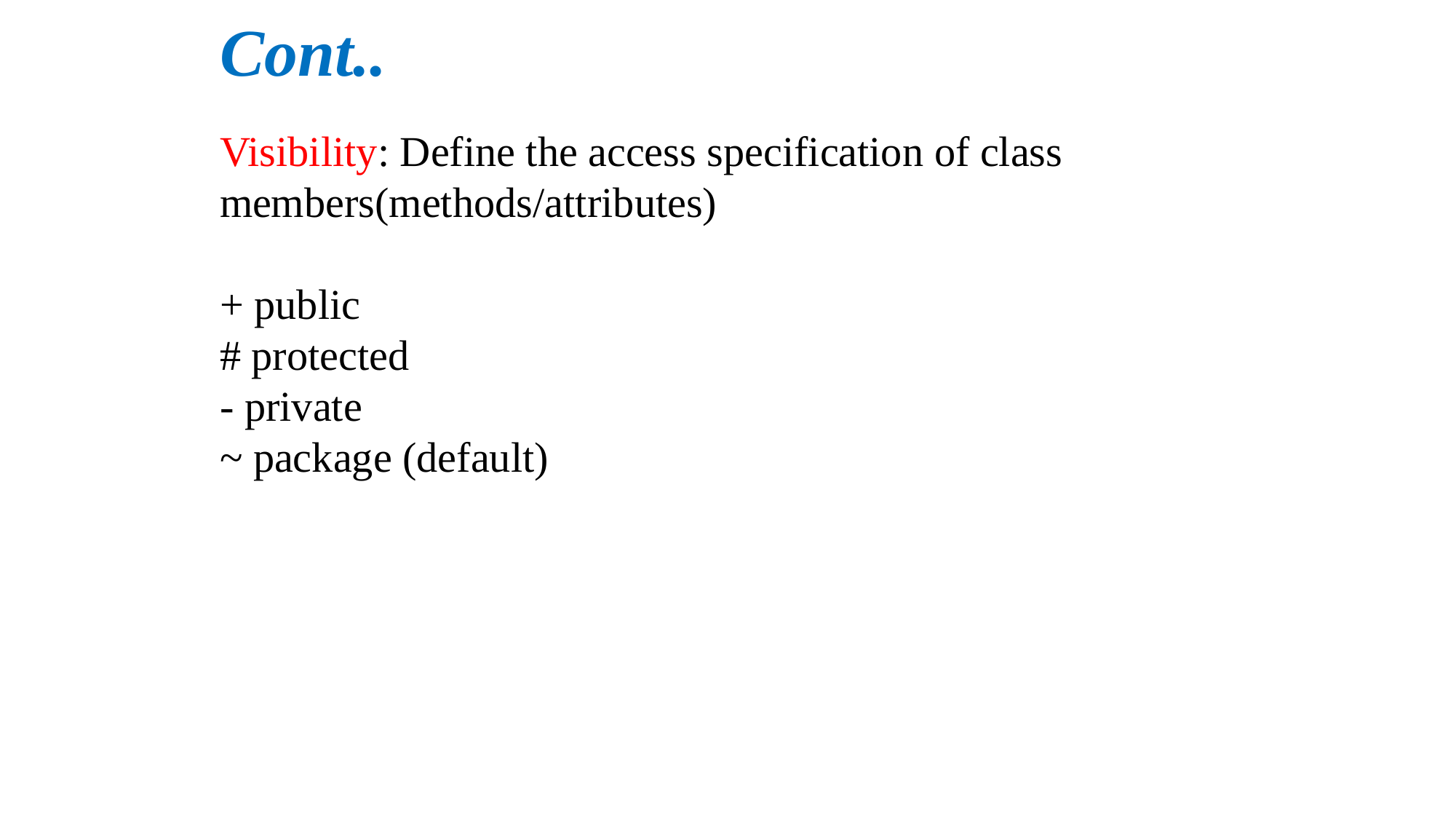

Cont..
Visibility: Define the access specification of class members(methods/attributes)

+ public
# protected
- private
~ package (default)